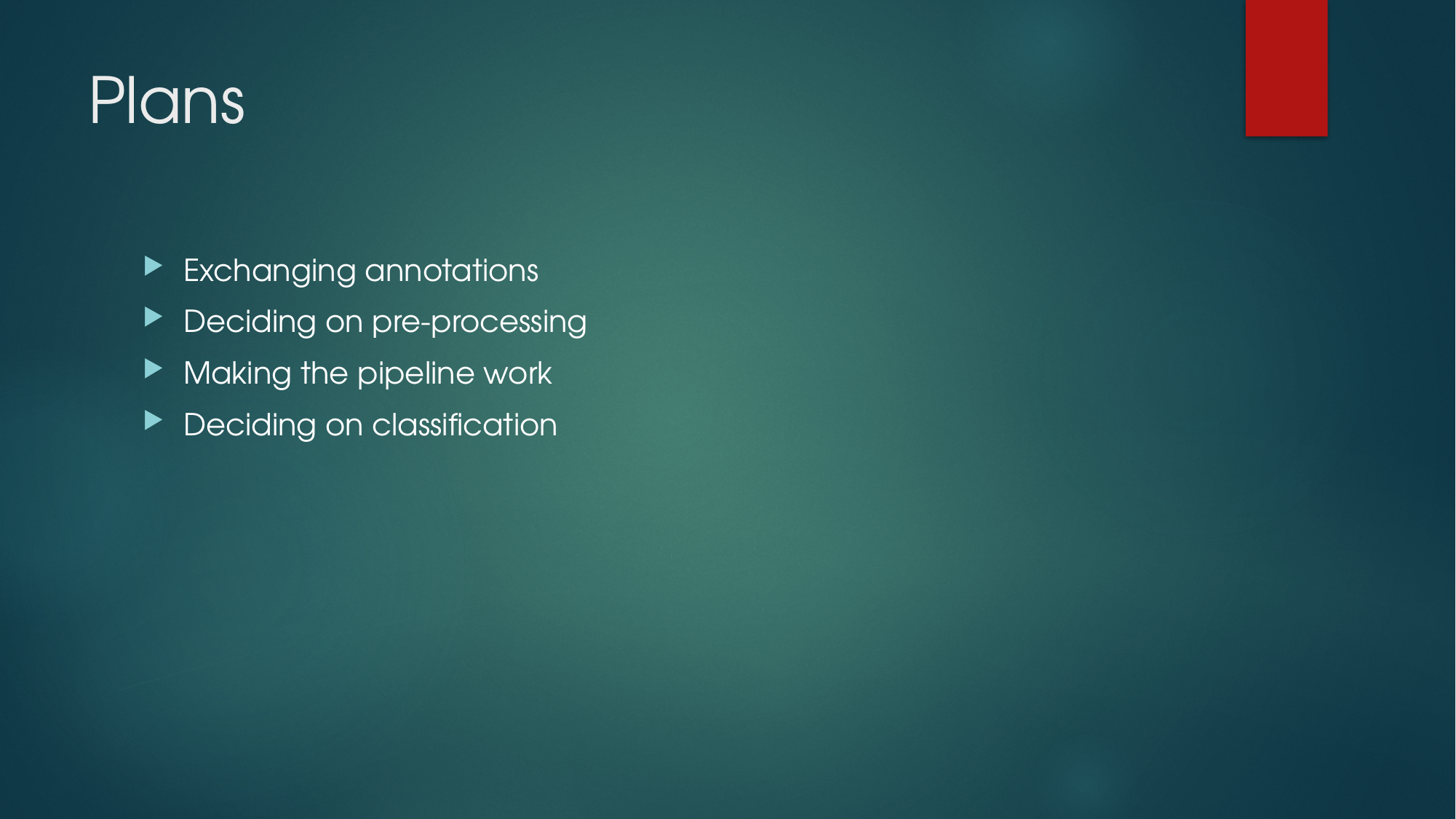

# Plans
Exchanging annotations
Deciding on pre-processing
Making the pipeline work
Deciding on classification